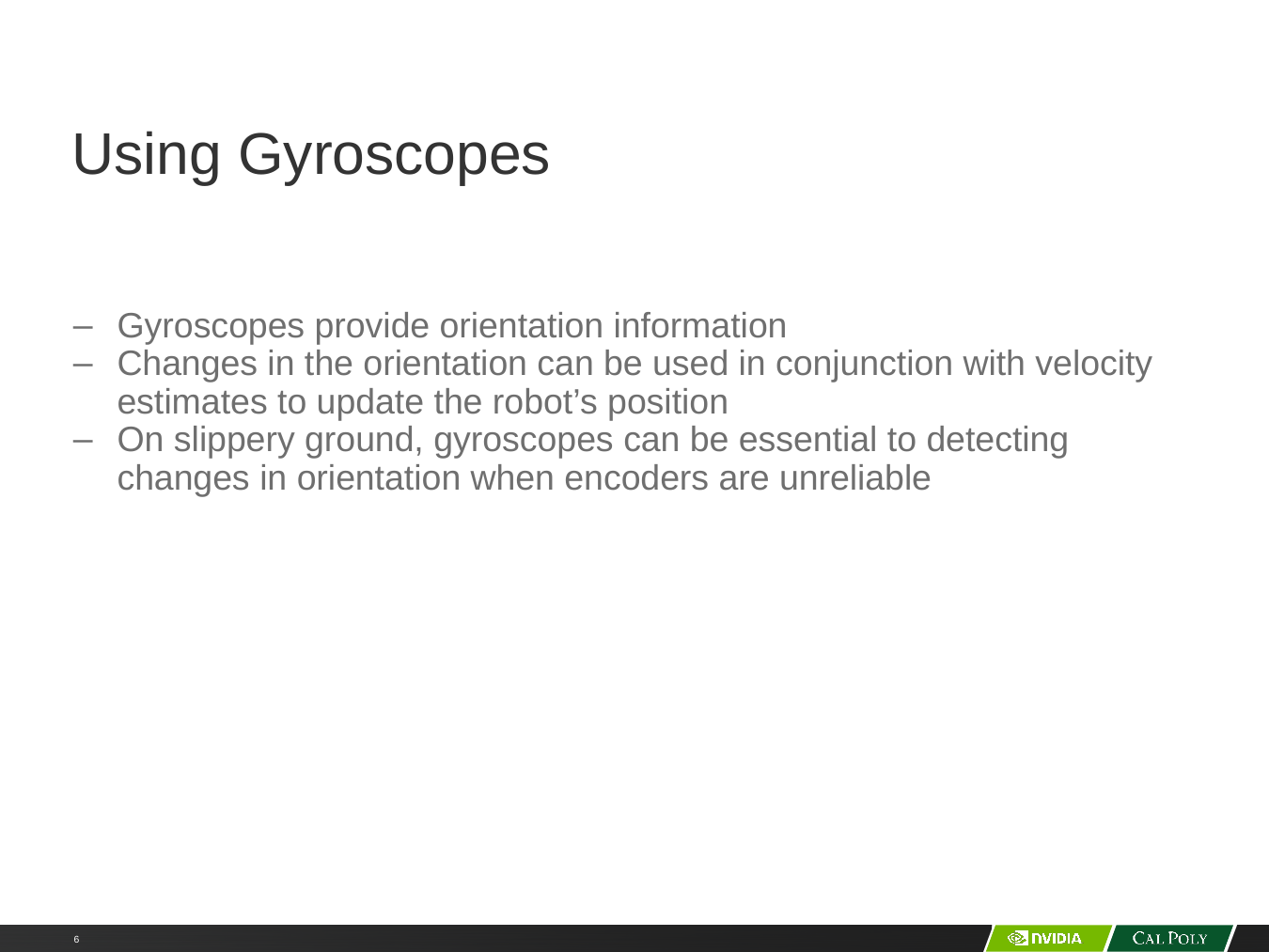

# Using Gyroscopes
Gyroscopes provide orientation information
Changes in the orientation can be used in conjunction with velocity estimates to update the robot’s position
On slippery ground, gyroscopes can be essential to detecting changes in orientation when encoders are unreliable